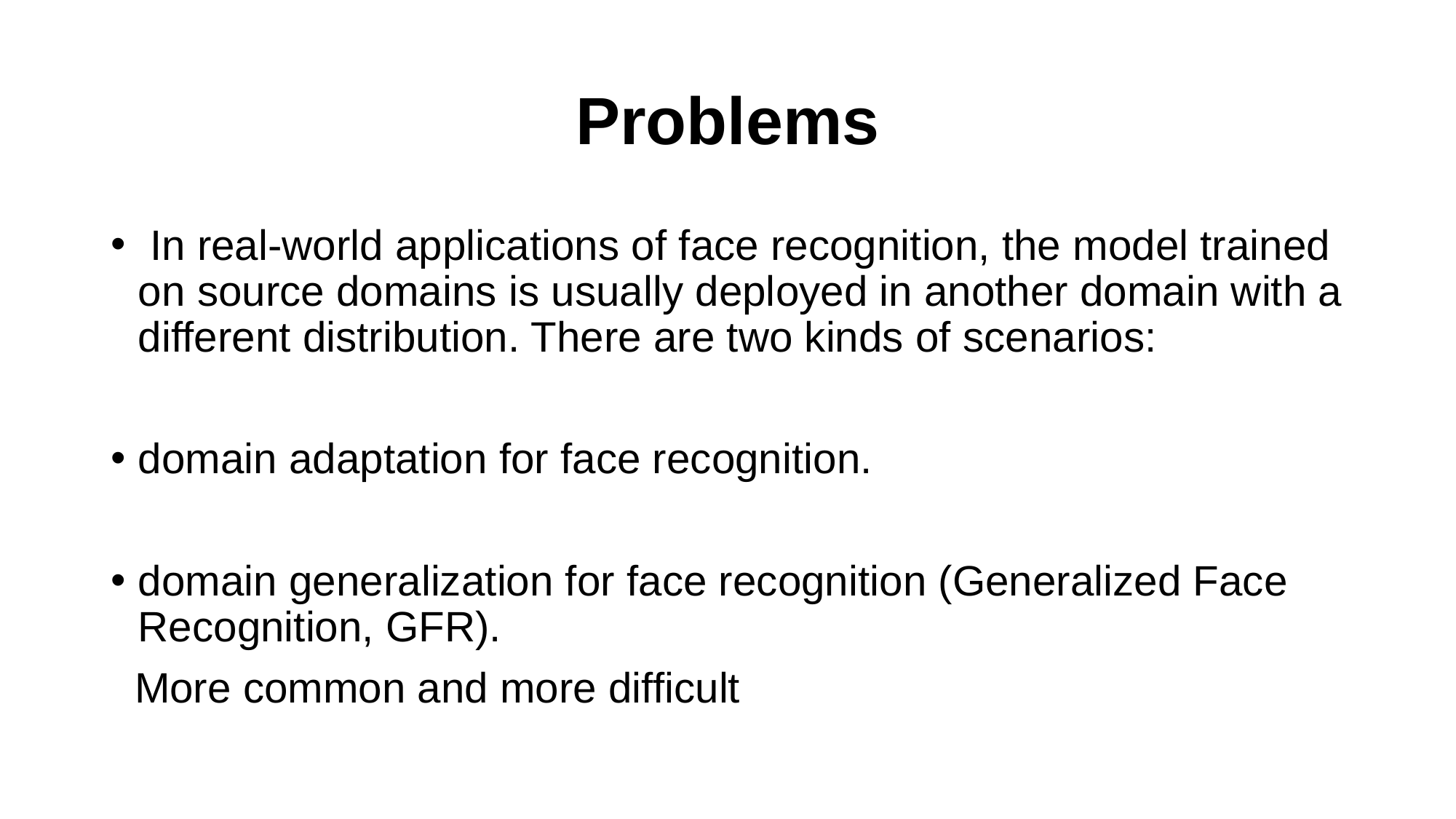

# Problems
 In real-world applications of face recognition, the model trained on source domains is usually deployed in another domain with a different distribution. There are two kinds of scenarios:

domain adaptation for face recognition.

domain generalization for face recognition (Generalized Face Recognition, GFR).
  More common and more difficult